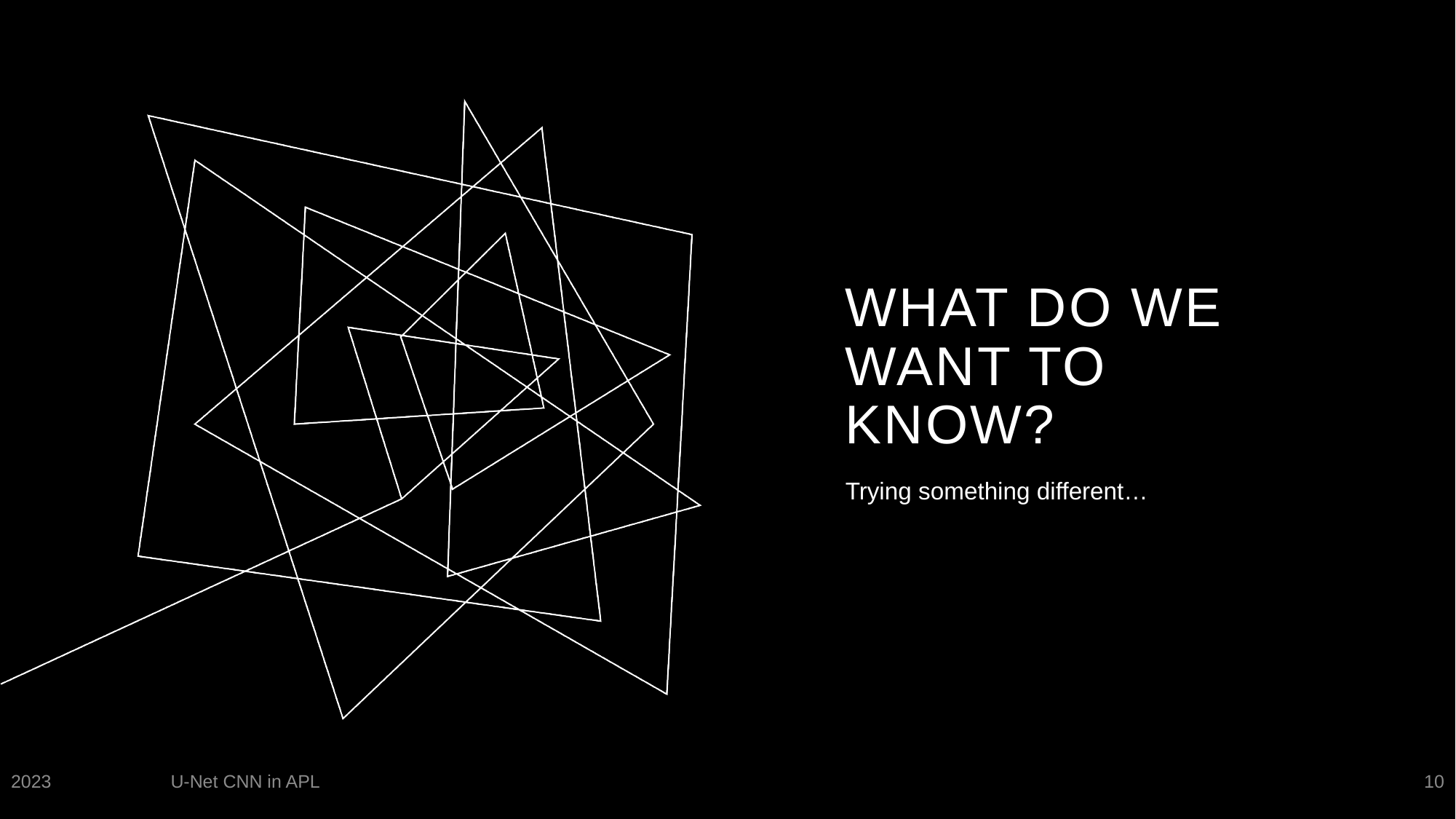

# What do we want to know?
Trying something different…
2023
U-Net CNN in APL
10